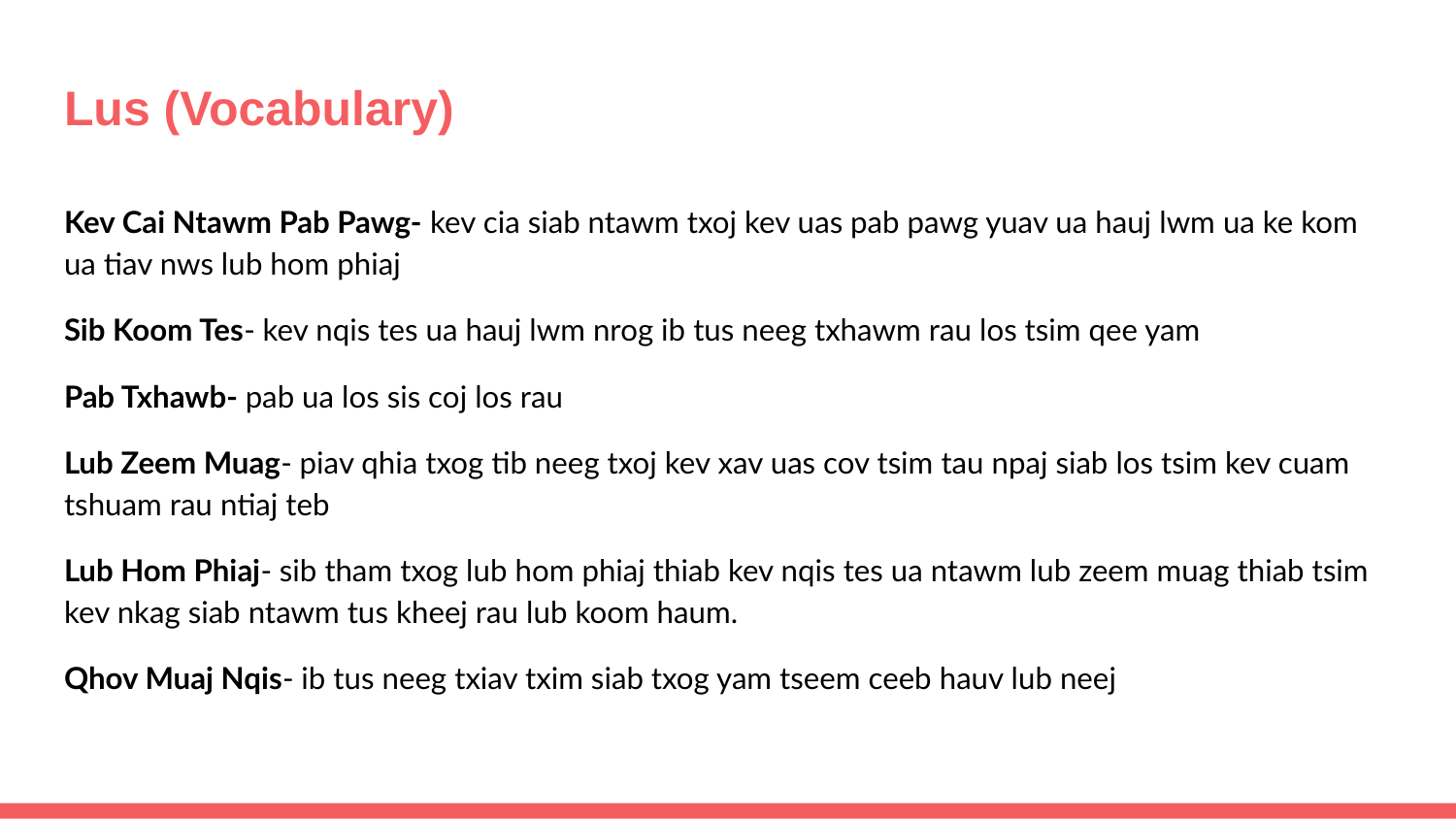

# Lus (Vocabulary)
Kev Cai Ntawm Pab Pawg- kev cia siab ntawm txoj kev uas pab pawg yuav ua hauj lwm ua ke kom ua tiav nws lub hom phiaj
Sib Koom Tes- kev nqis tes ua hauj lwm nrog ib tus neeg txhawm rau los tsim qee yam
Pab Txhawb- pab ua los sis coj los rau
Lub Zeem Muag- piav qhia txog tib neeg txoj kev xav uas cov tsim tau npaj siab los tsim kev cuam tshuam rau ntiaj teb
Lub Hom Phiaj- sib tham txog lub hom phiaj thiab kev nqis tes ua ntawm lub zeem muag thiab tsim kev nkag siab ntawm tus kheej rau lub koom haum.
Qhov Muaj Nqis- ib tus neeg txiav txim siab txog yam tseem ceeb hauv lub neej